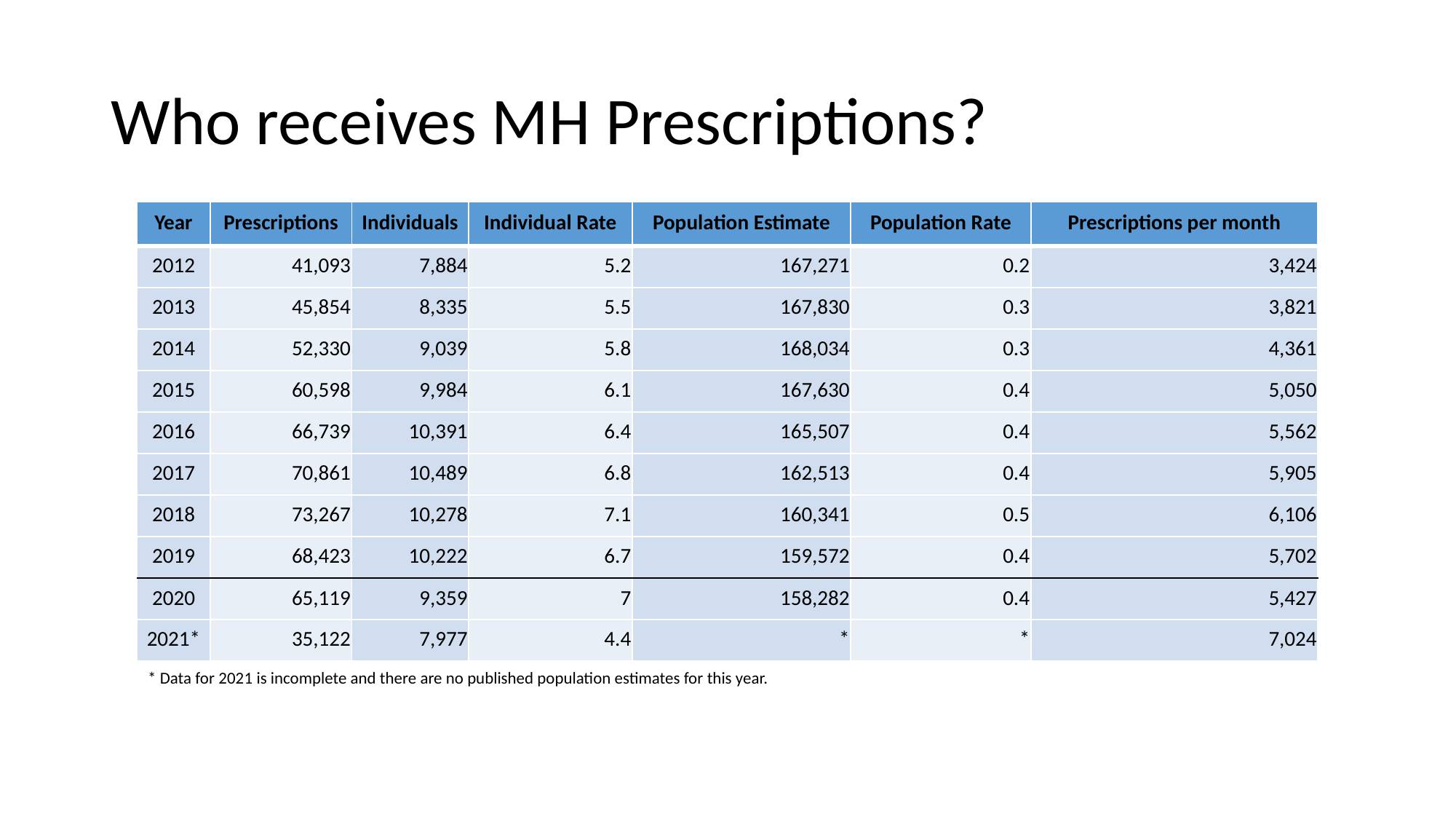

# Who receives MH Prescriptions?
| Year | Prescriptions | Individuals | Individual Rate | Population Estimate | Population Rate | Prescriptions per month |
| --- | --- | --- | --- | --- | --- | --- |
| 2012 | 41,093 | 7,884 | 5.2 | 167,271 | 0.2 | 3,424 |
| 2013 | 45,854 | 8,335 | 5.5 | 167,830 | 0.3 | 3,821 |
| 2014 | 52,330 | 9,039 | 5.8 | 168,034 | 0.3 | 4,361 |
| 2015 | 60,598 | 9,984 | 6.1 | 167,630 | 0.4 | 5,050 |
| 2016 | 66,739 | 10,391 | 6.4 | 165,507 | 0.4 | 5,562 |
| 2017 | 70,861 | 10,489 | 6.8 | 162,513 | 0.4 | 5,905 |
| 2018 | 73,267 | 10,278 | 7.1 | 160,341 | 0.5 | 6,106 |
| 2019 | 68,423 | 10,222 | 6.7 | 159,572 | 0.4 | 5,702 |
| 2020 | 65,119 | 9,359 | 7 | 158,282 | 0.4 | 5,427 |
| 2021\* | 35,122 | 7,977 | 4.4 | \* | \* | 7,024 |
* Data for 2021 is incomplete and there are no published population estimates for this year.